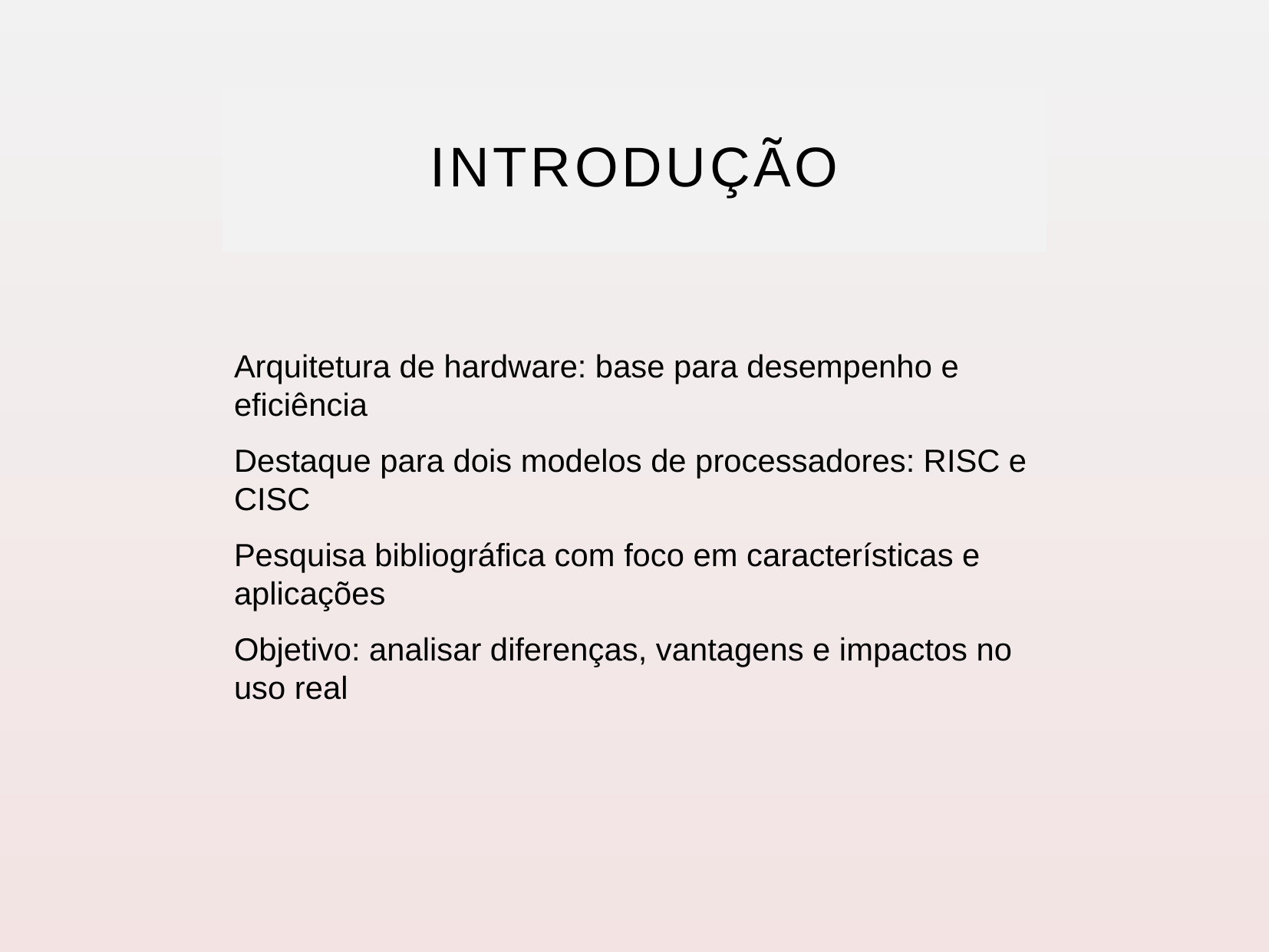

# Introdução
Arquitetura de hardware: base para desempenho e eficiência
Destaque para dois modelos de processadores: RISC e CISC
Pesquisa bibliográfica com foco em características e aplicações
Objetivo: analisar diferenças, vantagens e impactos no uso real